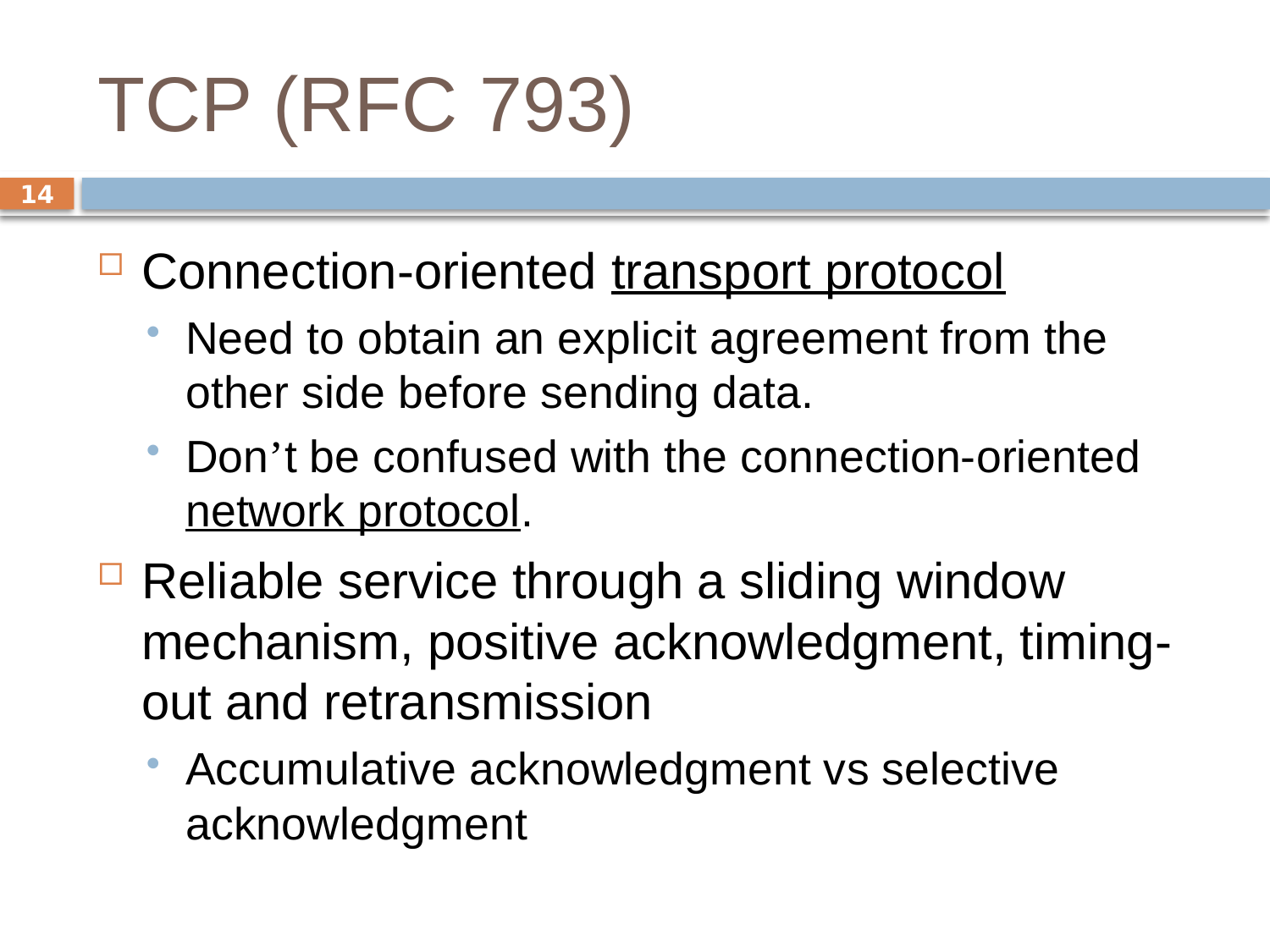

# TCP (RFC 793)
14
Connection-oriented transport protocol
Need to obtain an explicit agreement from the other side before sending data.
Don’t be confused with the connection-oriented network protocol.
Reliable service through a sliding window mechanism, positive acknowledgment, timing-out and retransmission
Accumulative acknowledgment vs selective acknowledgment